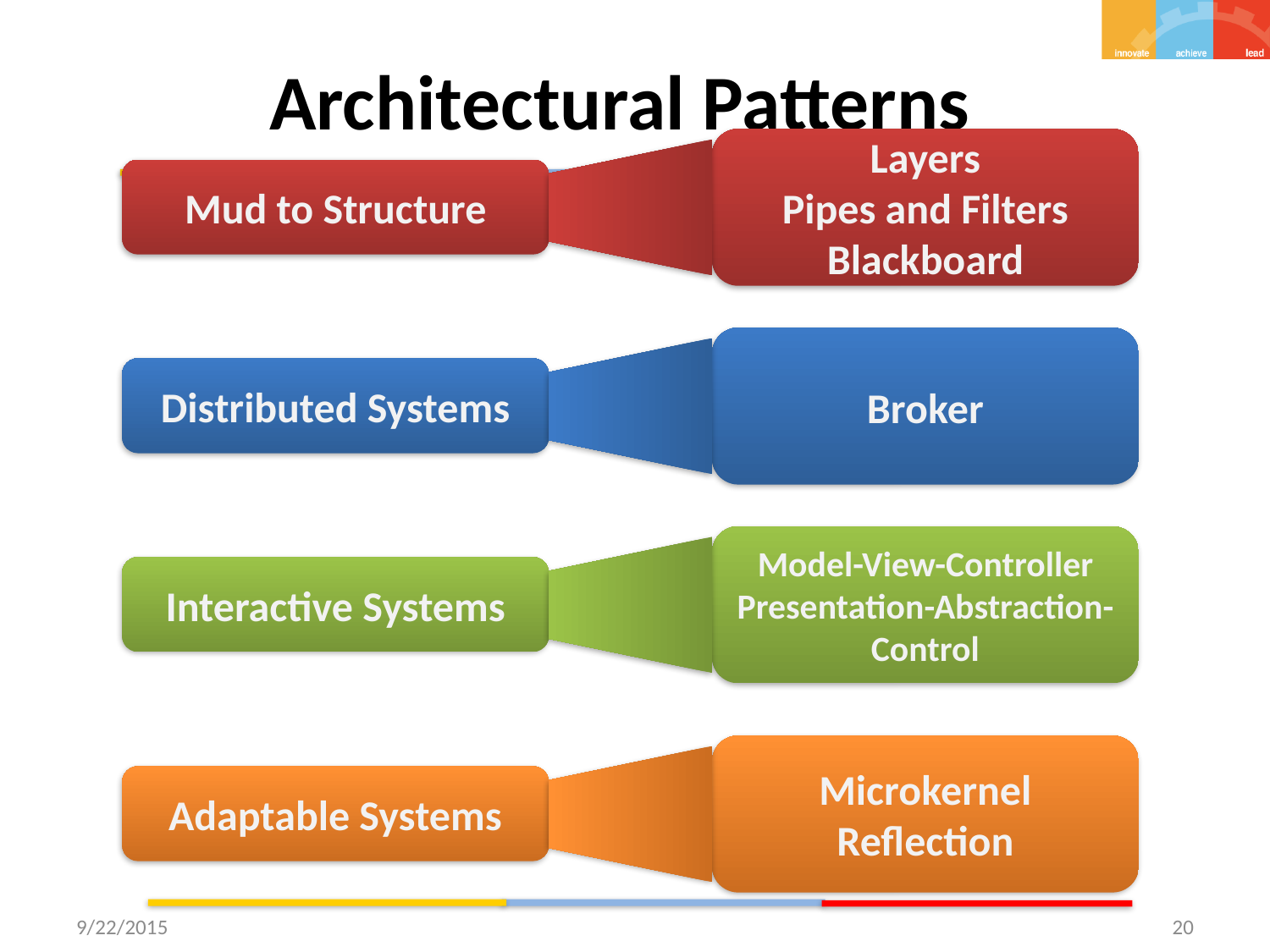

# Architectural Patterns
Layers
Pipes and Filters
Blackboard

Mud to Structure
Broker

Distributed Systems
Model-View-Controller
Presentation-Abstraction-Control

Interactive Systems
Microkernel
Reflection

Adaptable Systems
9/22/2015
20